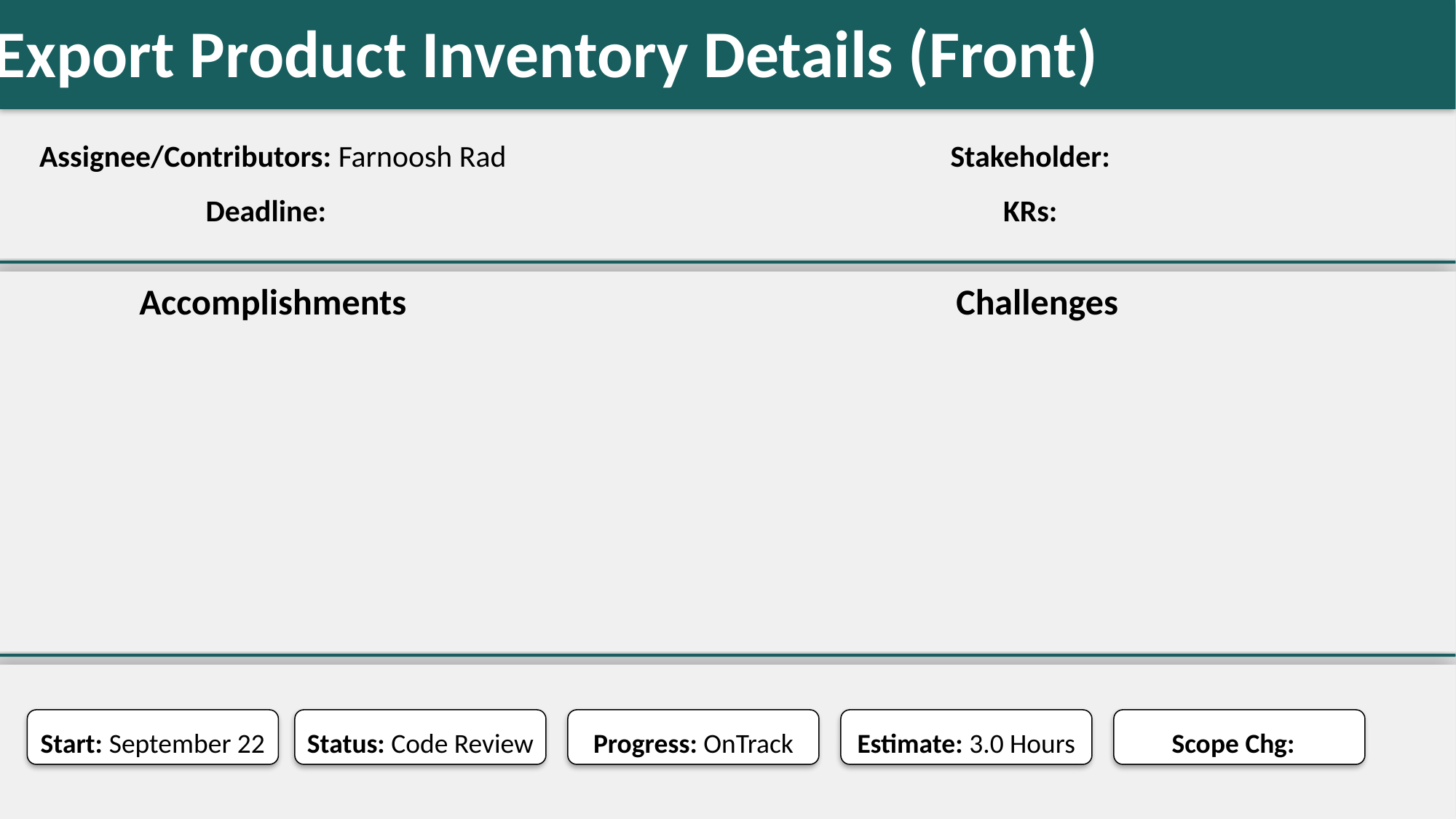

Export Product Inventory Details (Front)
#

Assignee/Contributors: Farnoosh Rad

Stakeholder:

Deadline:

KRs:

Accomplishments
Challenges

Start: September 22

Status: Code Review

Progress: OnTrack

Estimate: 3.0 Hours

Scope Chg: